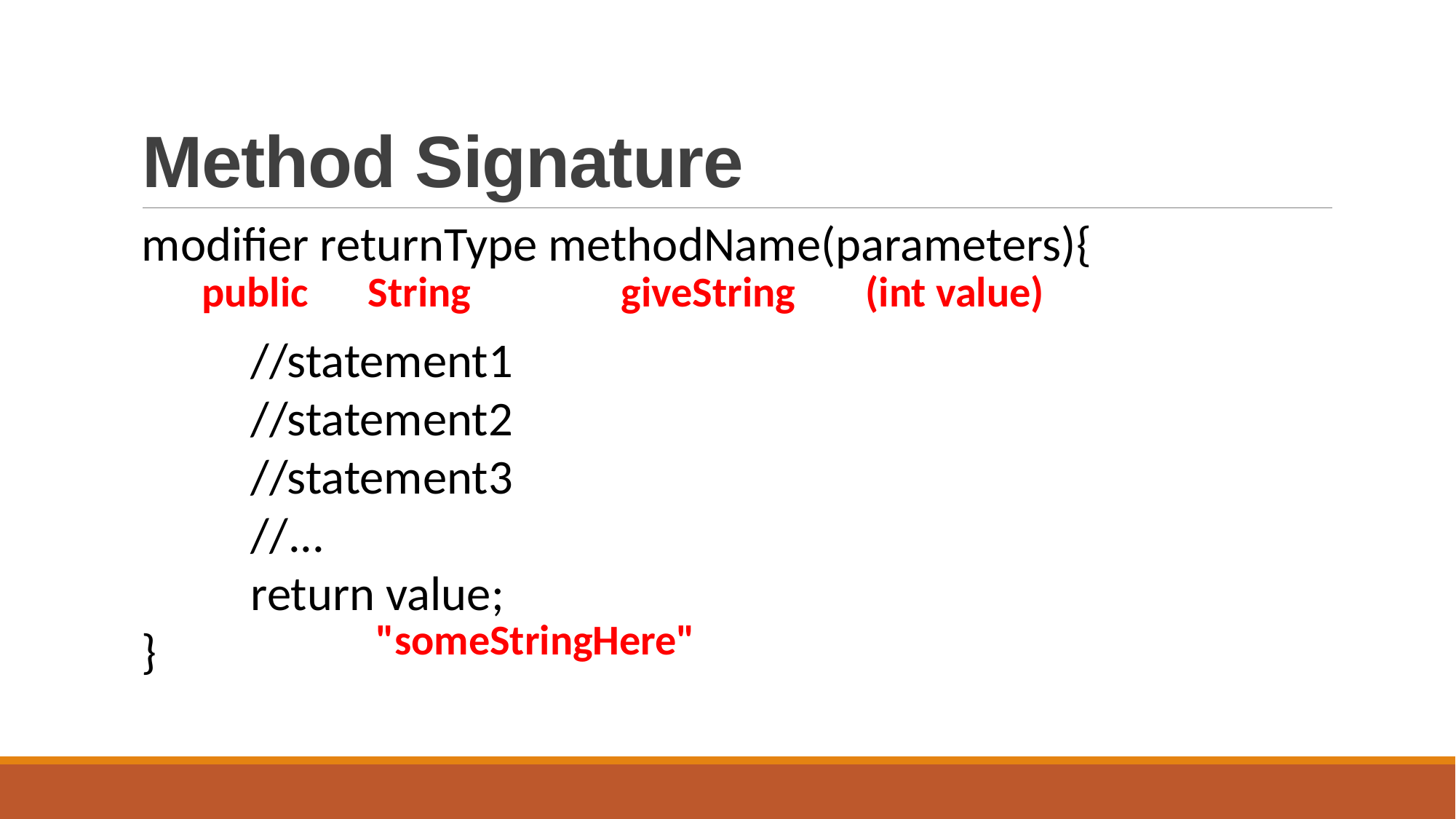

# Method Signature
modifier returnType methodName(parameters){

	//statement1
	//statement2
	//statement3
	//...
	return value;
}
public
String
giveString
(int value)
"someStringHere"